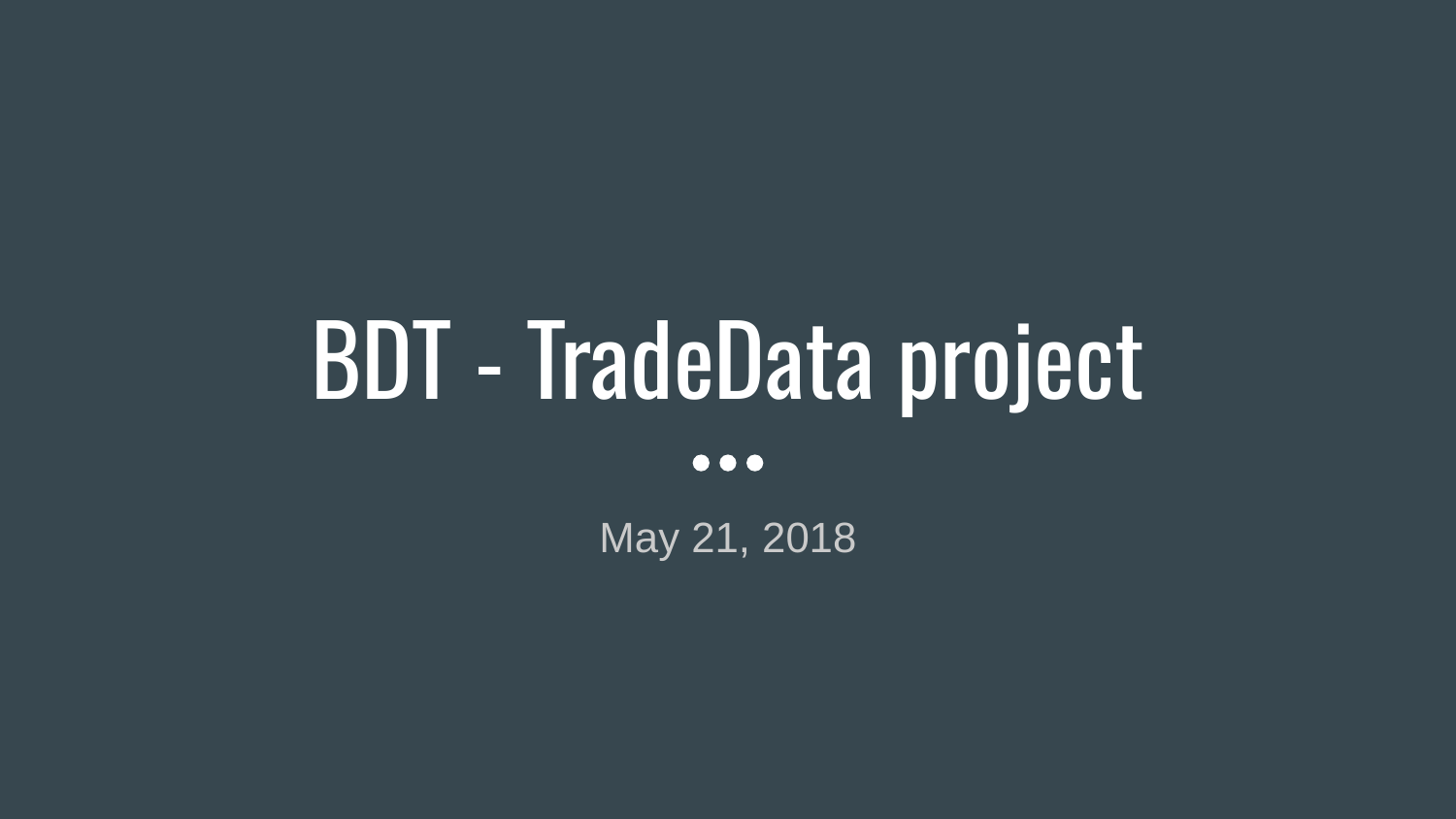

# BDT - TradeData project
May 21, 2018